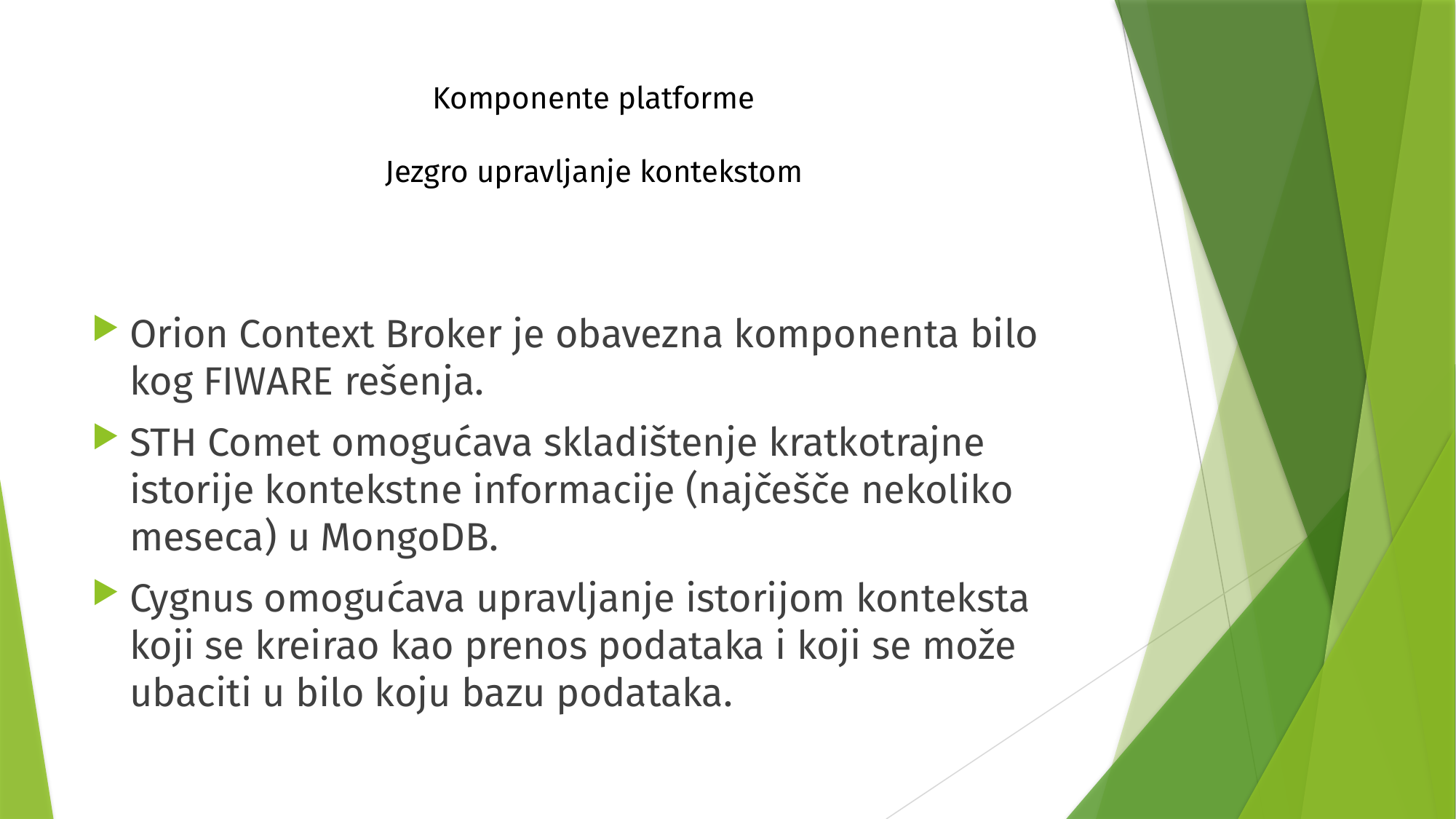

# Komponente platforme Jezgro upravljanje kontekstom
Orion Context Broker je obavezna komponenta bilo kog FIWARE rešenja.
STH Comet omogućava skladištenje kratkotrajne istorije kontekstne informacije (najčešče nekoliko meseca) u MongoDB.
Cygnus omogućava upravljanje istorijom konteksta koji se kreirao kao prenos podataka i koji se može ubaciti u bilo koju bazu podataka.